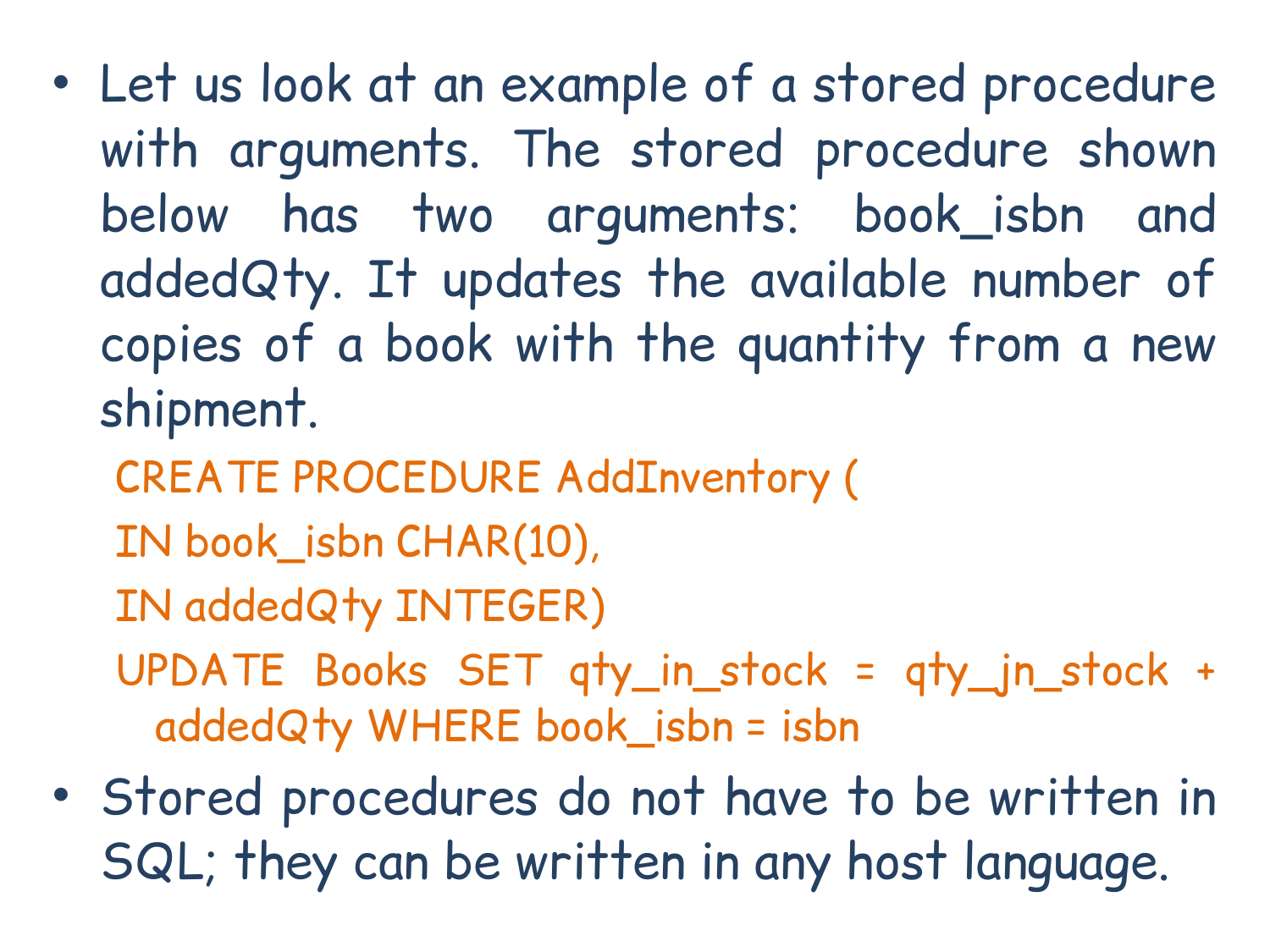

Let us look at an example of a stored procedure with arguments. The stored procedure shown below has two arguments: book_isbn and addedQty. It updates the available number of copies of a book with the quantity from a new shipment.
CREATE PROCEDURE AddInventory (
IN book_isbn CHAR(10),
IN addedQty INTEGER)
UPDATE Books SET qty_in_stock = qty_jn_stock + addedQty WHERE book_isbn = isbn
Stored procedures do not have to be written in SQL; they can be written in any host language.